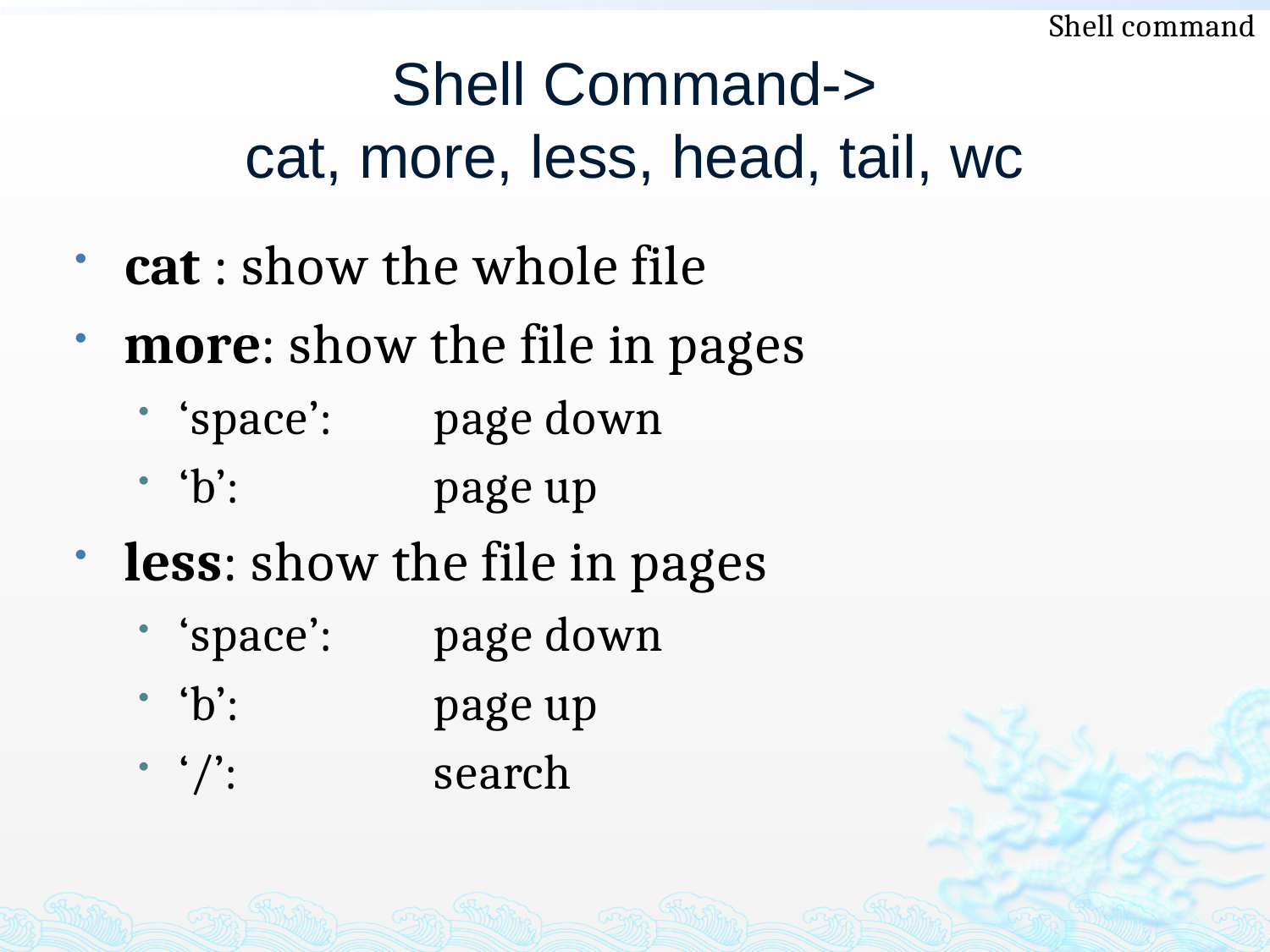

Shell command
# Shell Command-> cat, more, less, head, tail, wc
cat : show the whole file
more: show the file in pages
‘space’:	page down
‘b’:		page up
less: show the file in pages
‘space’:	page down
‘b’:		page up
‘/’:		search